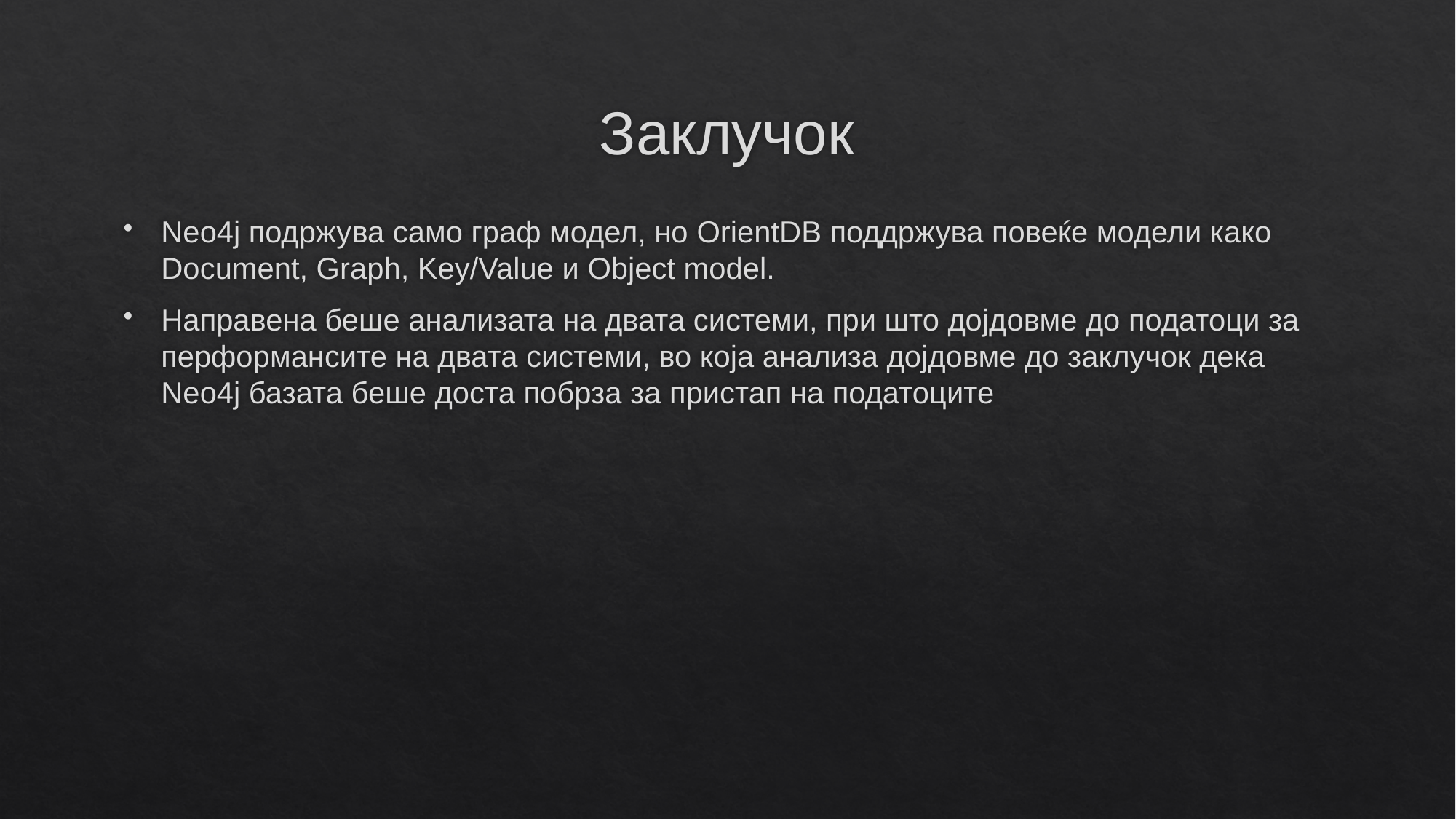

# Заклучок
Neo4j подржува само граф модел, но OrientDB поддржува повеќе модели како Document, Graph, Key/Value и Object model.
Направена беше анализата на двата системи, при што дојдовме до податоци за перформансите на двата системи, во која анализа дојдовме до заклучок дека Neo4j базата беше доста побрза за пристап на податоците